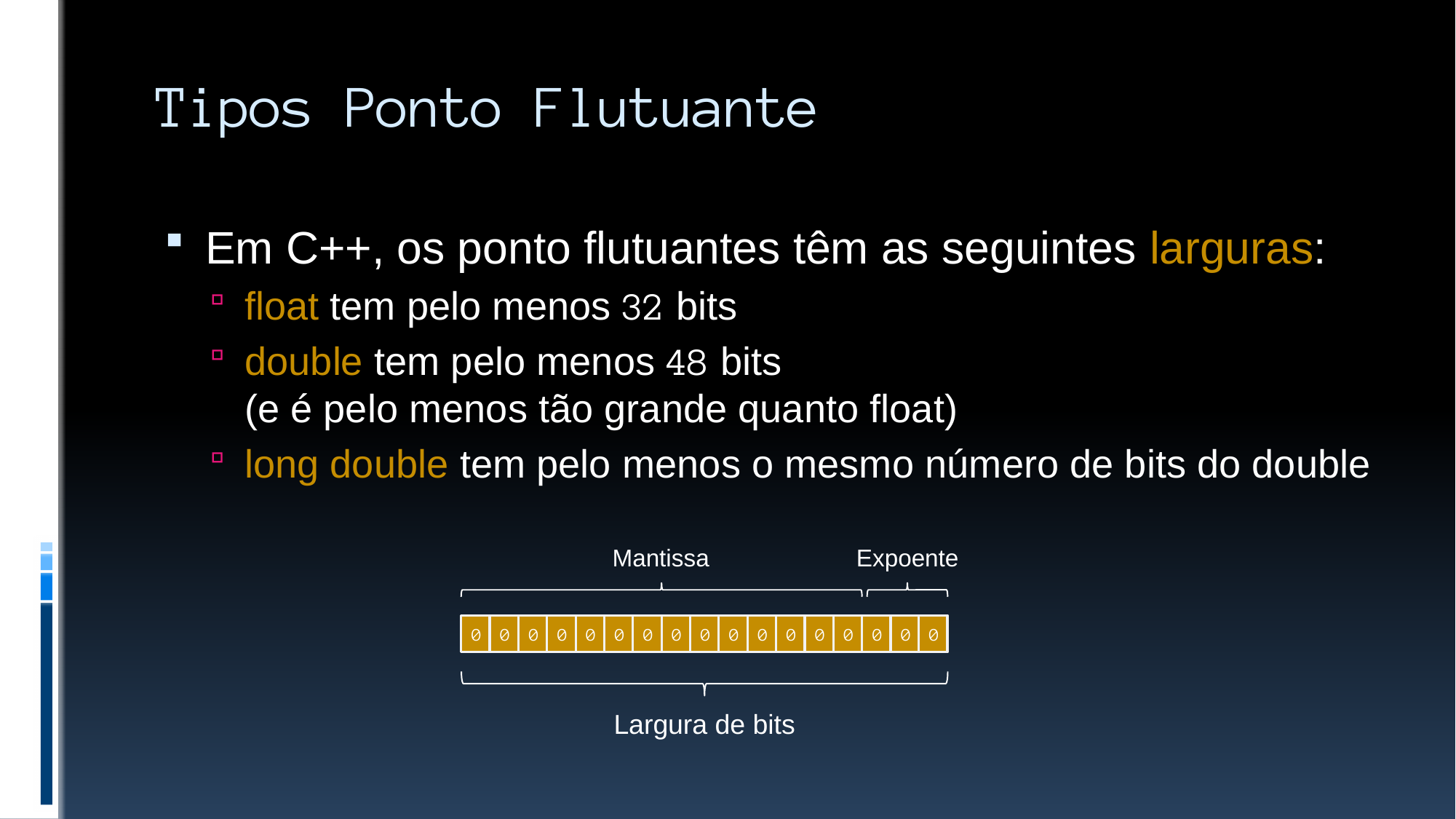

# Tipos Ponto Flutuante
Em C++, os ponto flutuantes têm as seguintes larguras:
float tem pelo menos 32 bits
double tem pelo menos 48 bits
(e é pelo menos tão grande quanto float)
long double tem pelo menos o mesmo número de bits do double

Mantissa
Expoente

0
0
0
0
0
0
0
0
0
0
0
0
0
0
0
0
0
Largura de bits